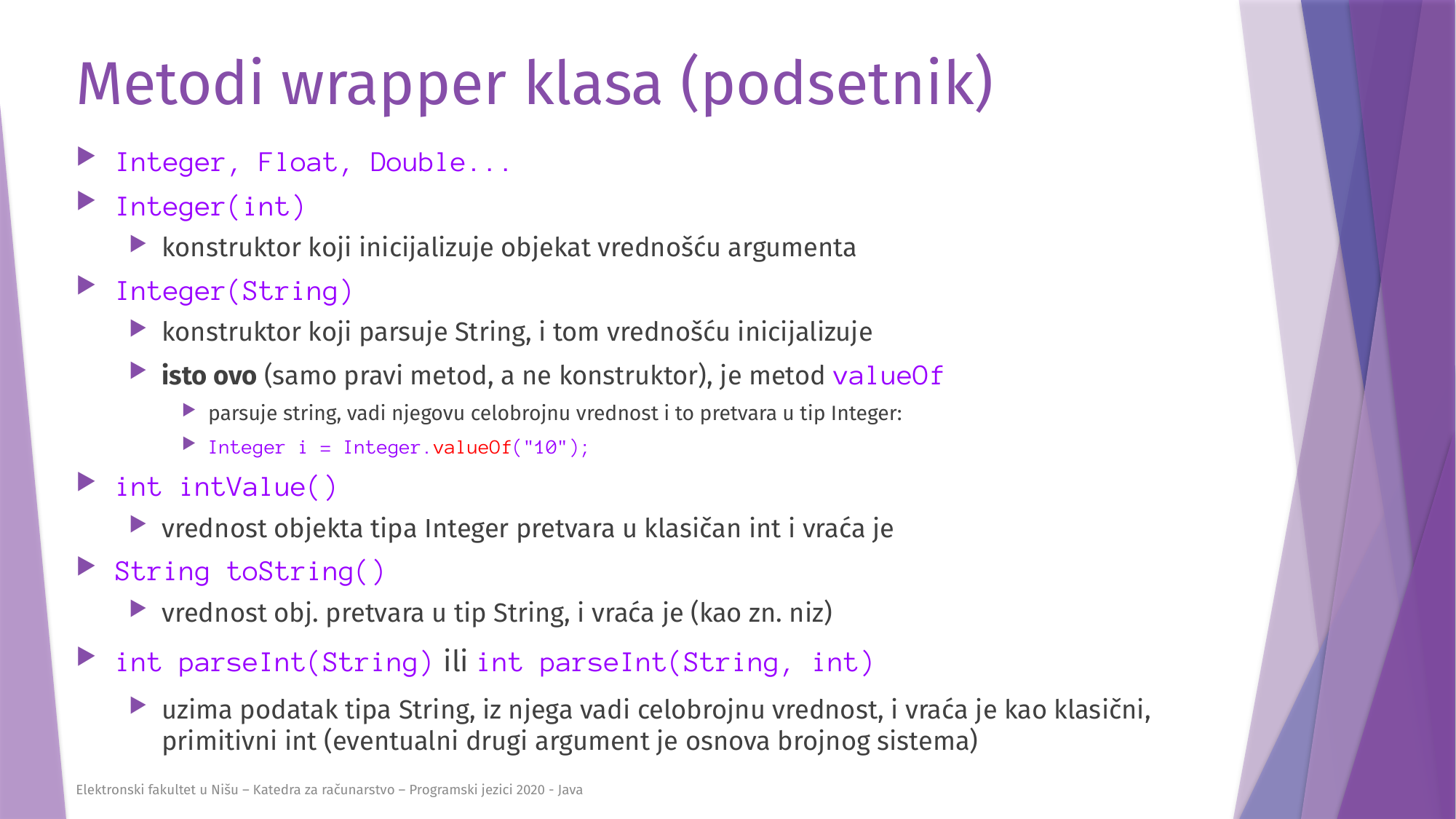

# Metodi wrapper klasa (podsetnik)
Integer, Float, Double...
Integer(int)
konstruktor koji inicijalizuje objekat vrednošću argumenta
Integer(String)
konstruktor koji parsuje String, i tom vrednošću inicijalizuje
isto ovo (samo pravi metod, a ne konstruktor), je metod valueOf
parsuje string, vadi njegovu celobrojnu vrednost i to pretvara u tip Integer:
Integer i = Integer.valueOf("10");
int intValue()
vrednost objekta tipa Integer pretvara u klasičan int i vraća je
String toString()
vrednost obj. pretvara u tip String, i vraća je (kao zn. niz)
int parseInt(String) ili int parseInt(String, int)
uzima podatak tipa String, iz njega vadi celobrojnu vrednost, i vraća je kao klasični, primitivni int (eventualni drugi argument je osnova brojnog sistema)

Elektronski fakultet u Nišu – Katedra za računarstvo – Programski jezici 2020 - Java